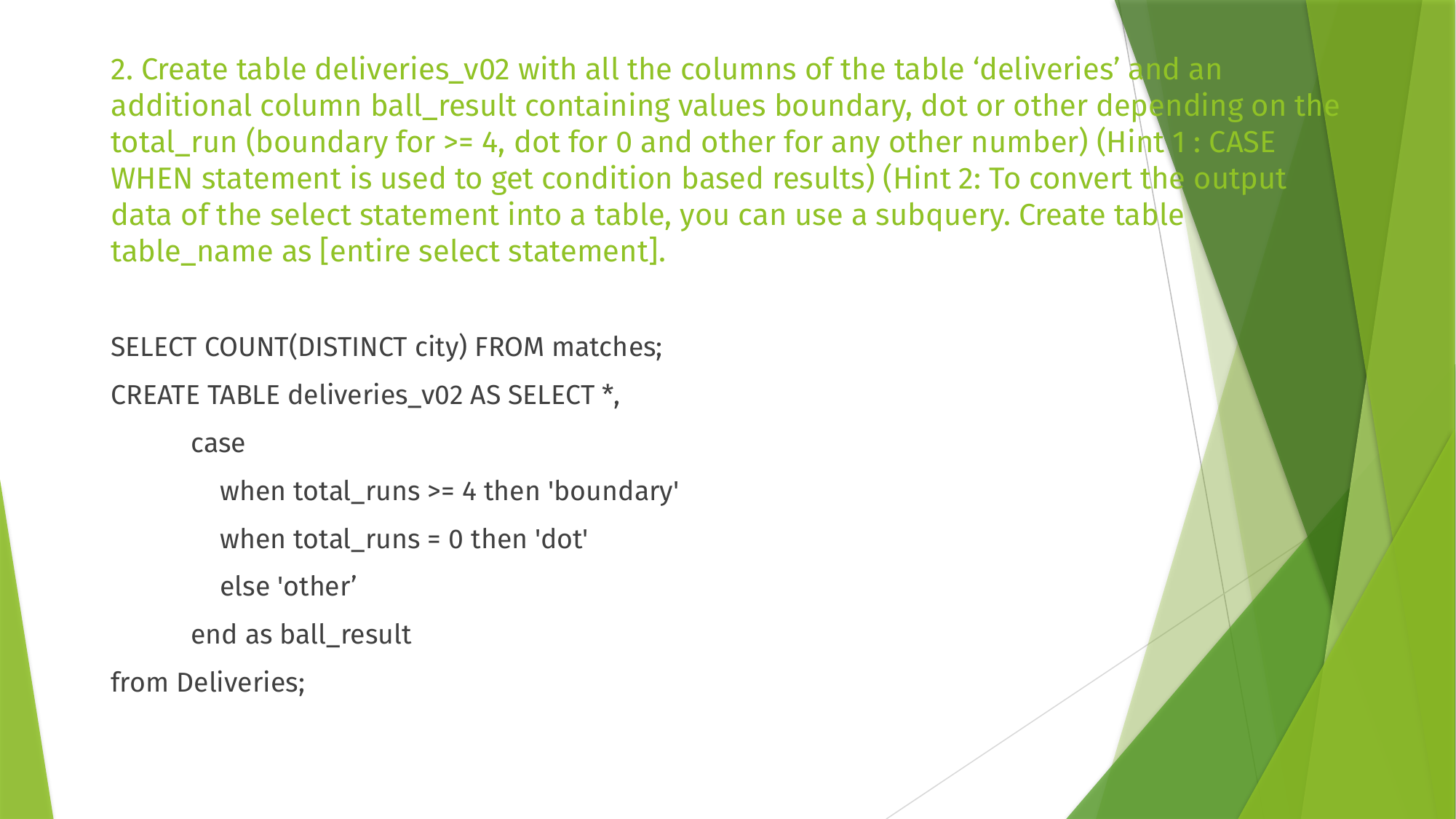

# 2. Create table deliveries_v02 with all the columns of the table ‘deliveries’ and an additional column ball_result containing values boundary, dot or other depending on the total_run (boundary for >= 4, dot for 0 and other for any other number) (Hint 1 : CASE WHEN statement is used to get condition based results) (Hint 2: To convert the output data of the select statement into a table, you can use a subquery. Create table table_name as [entire select statement].
SELECT COUNT(DISTINCT city) FROM matches;
CREATE TABLE deliveries_v02 AS SELECT *,
           case
	when total_runs >= 4 then 'boundary'
	when total_runs = 0 then 'dot'
	else 'other’
           end as ball_result
from Deliveries;